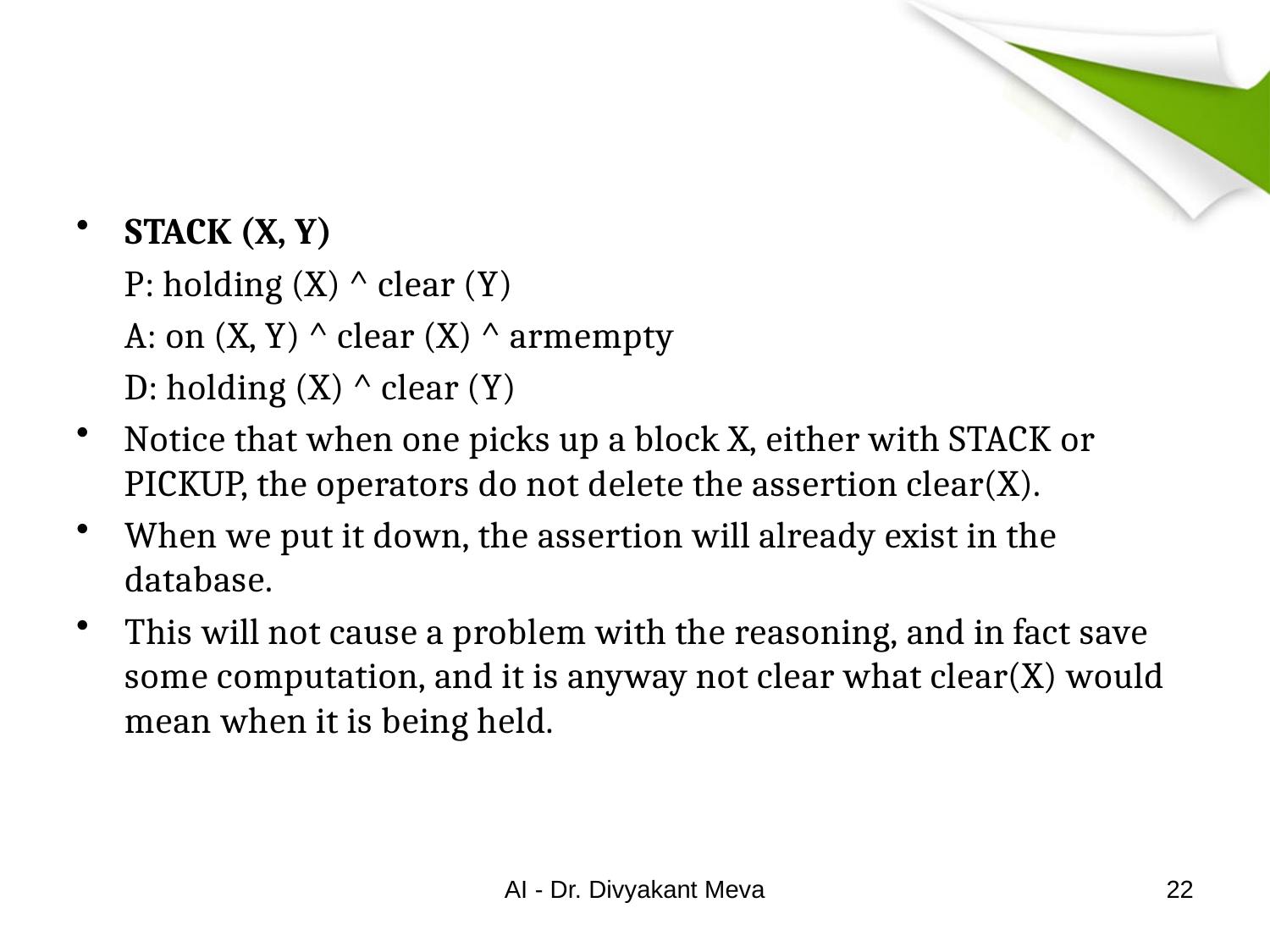

#
STACK (X, Y)
	P: holding (X) ^ clear (Y)
	A: on (X, Y) ^ clear (X) ^ armempty
	D: holding (X) ^ clear (Y)
Notice that when one picks up a block X, either with STACK or PICKUP, the operators do not delete the assertion clear(X).
When we put it down, the assertion will already exist in the database.
This will not cause a problem with the reasoning, and in fact save some computation, and it is anyway not clear what clear(X) would mean when it is being held.

AI - Dr. Divyakant Meva
22